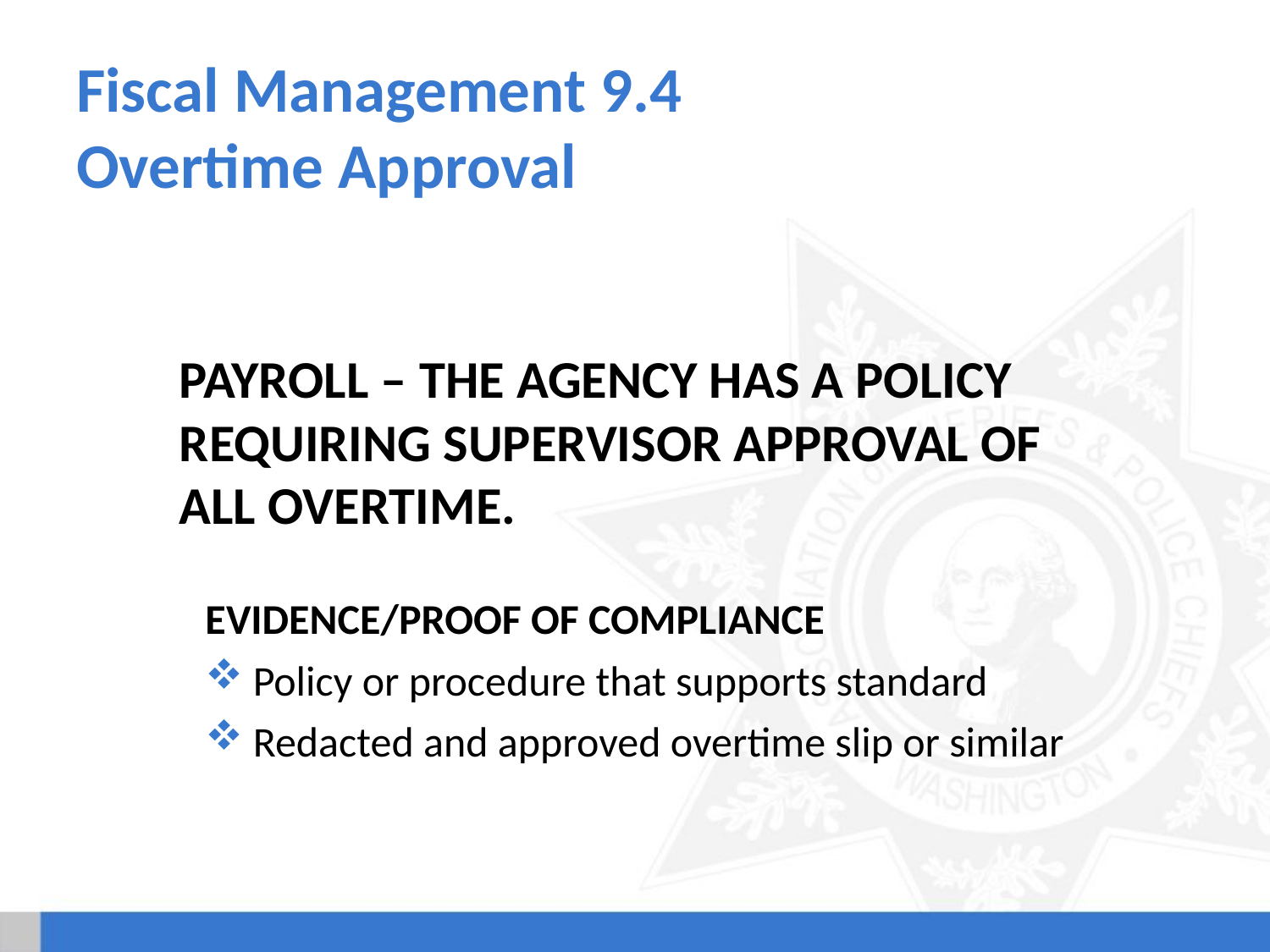

# Fiscal Management 9.4 Overtime Approval
Payroll – The agency has a policy requiring supervisor approval of all overtime.
Evidence/Proof of Compliance
Policy or procedure that supports standard
Redacted and approved overtime slip or similar